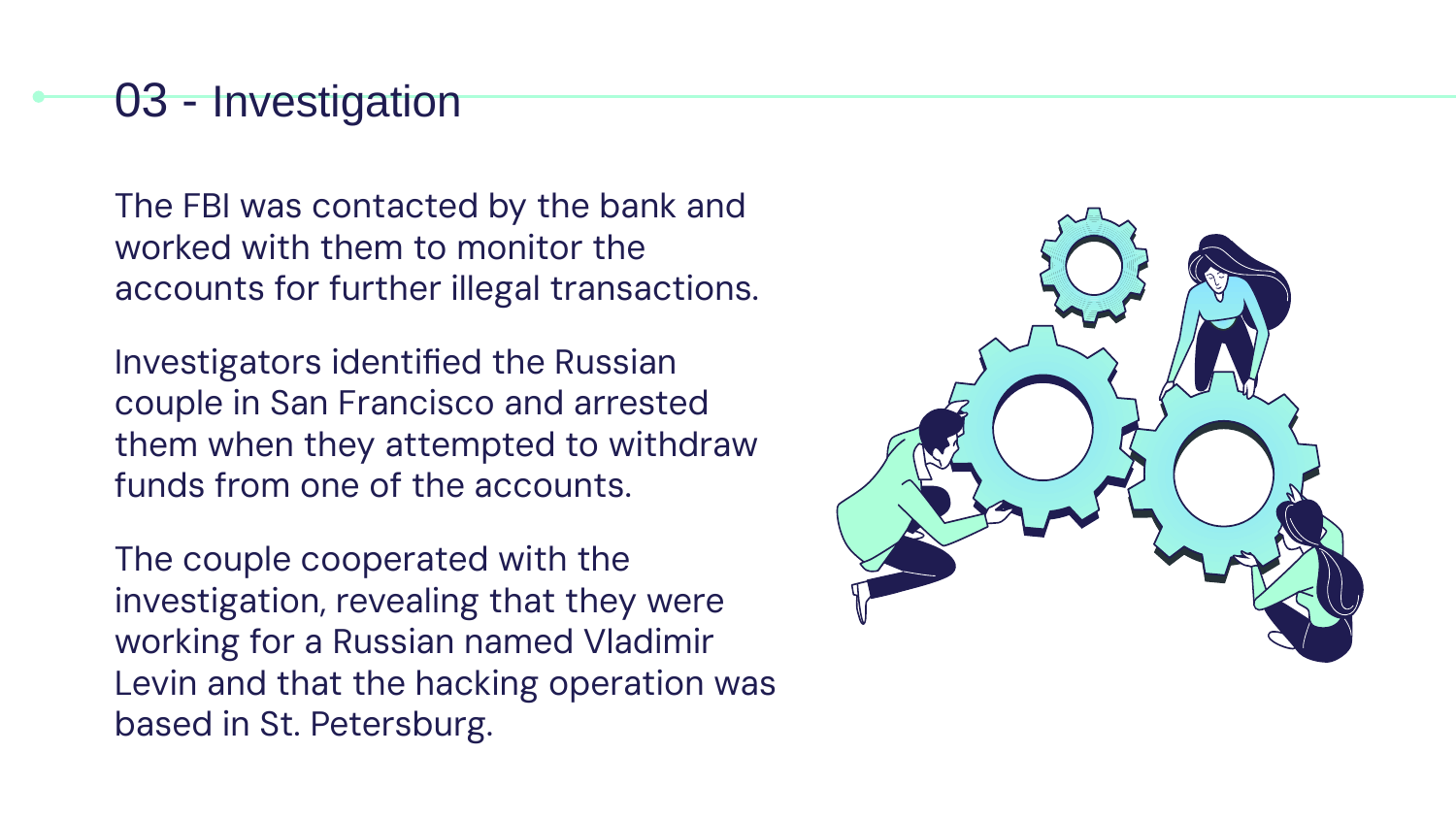

# 03 - Investigation
The FBI was contacted by the bank and worked with them to monitor the accounts for further illegal transactions.
Investigators identified the Russian couple in San Francisco and arrested them when they attempted to withdraw funds from one of the accounts.
The couple cooperated with the investigation, revealing that they were working for a Russian named Vladimir Levin and that the hacking operation was based in St. Petersburg.